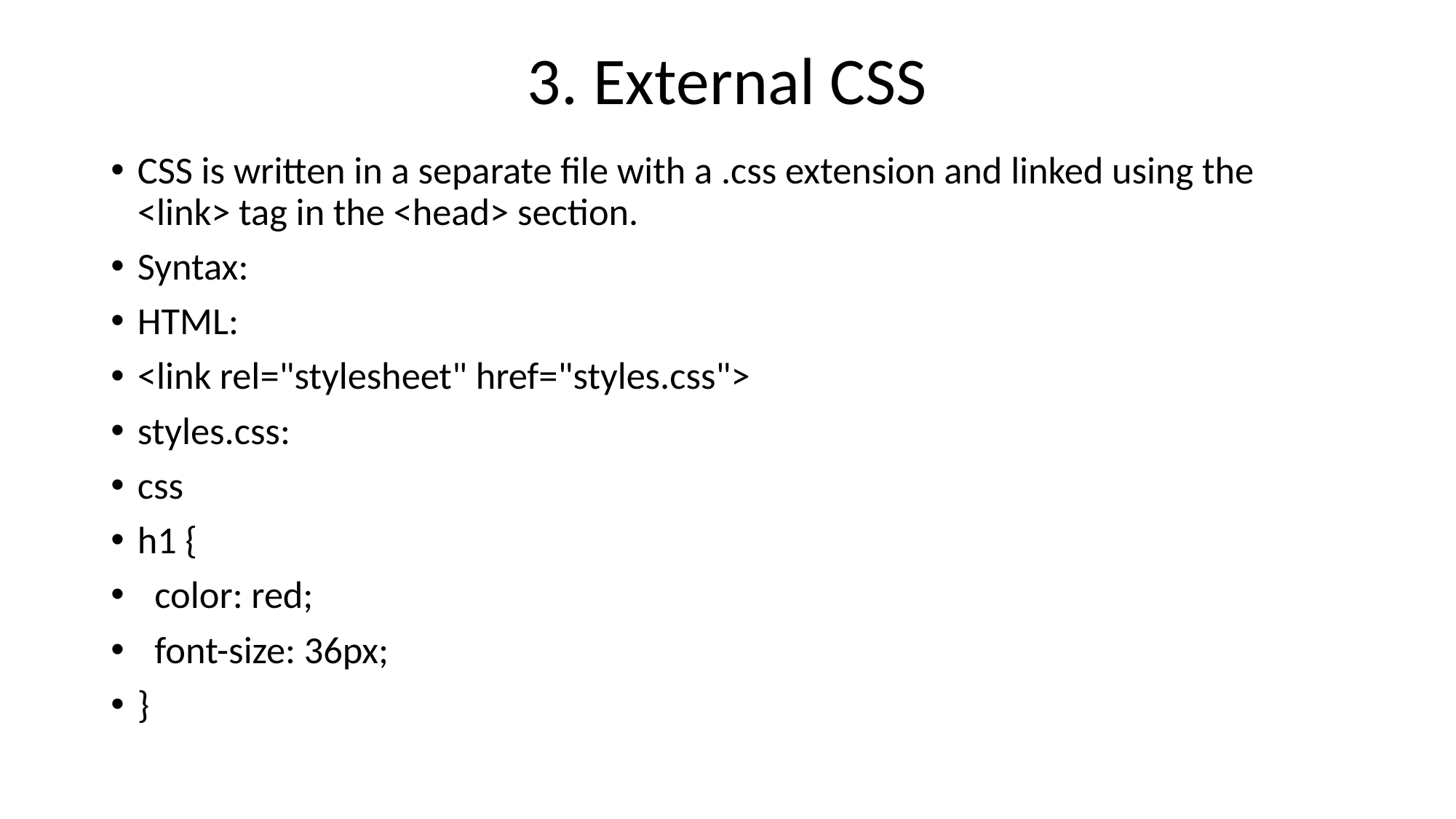

# 3. External CSS
CSS is written in a separate file with a .css extension and linked using the <link> tag in the <head> section.
Syntax:
HTML:
<link rel="stylesheet" href="styles.css">
styles.css:
css
h1 {
  color: red;
  font-size: 36px;
}